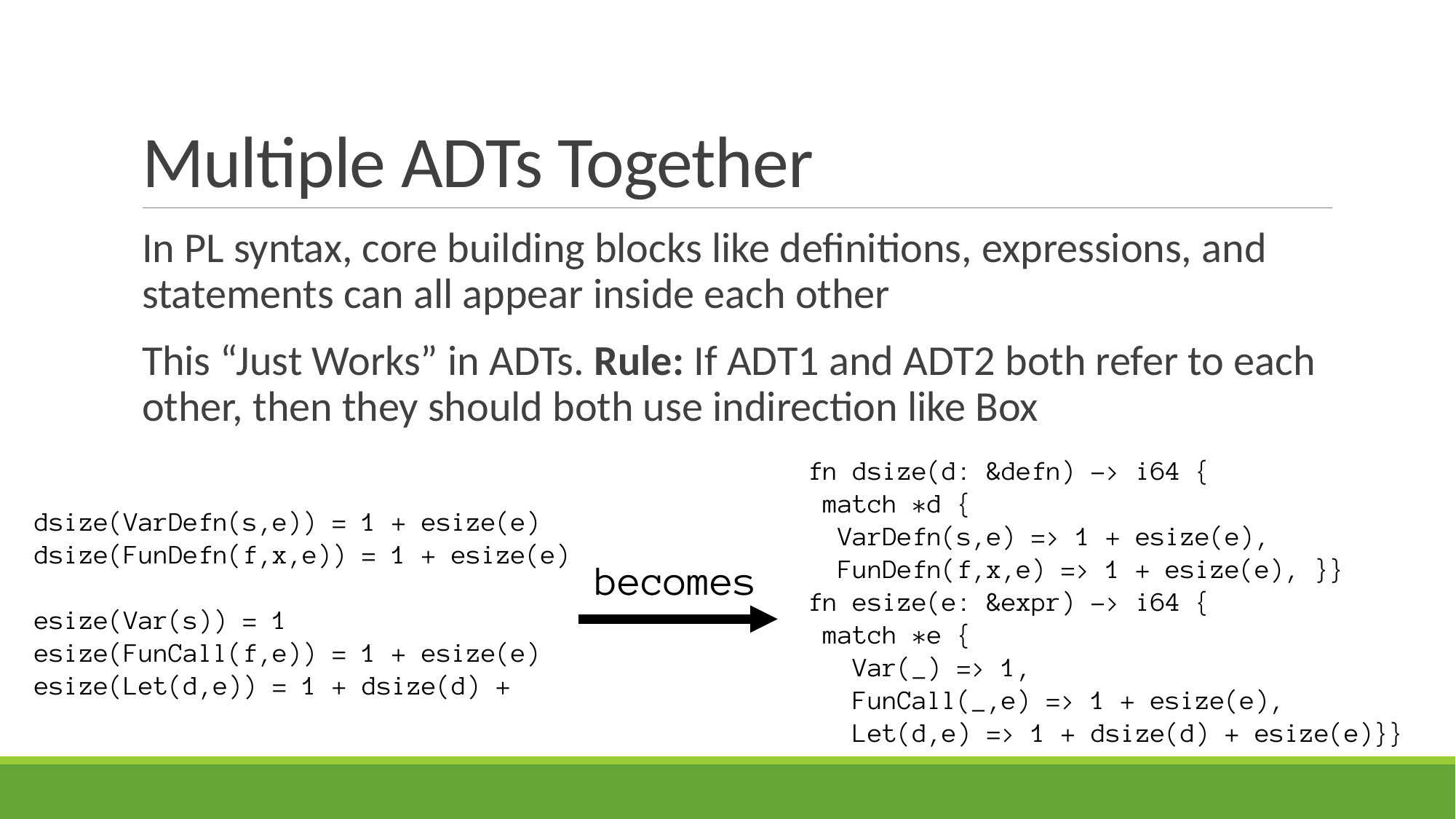

# Multiple ADTs Together
In PL syntax, core building blocks like definitions, expressions, and statements can all appear inside each other
This “Just Works” in ADTs. Rule: If ADT1 and ADT2 both refer to each other, then they should both use indirection like Box
fn dsize(d: &defn) -> i64 {
 match *d {
  VarDefn(s,e) => 1 + esize(e),
  FunDefn(f,x,e) => 1 + esize(e), }}
fn esize(e: &expr) -> i64 {
 match *e {
   Var(_) => 1,
   FunCall(_,e) => 1 + esize(e),
   Let(d,e) => 1 + dsize(d) + esize(e)}}
dsize(VarDefn(s,e)) = 1 + esize(e)
dsize(FunDefn(f,x,e)) = 1 + esize(e)
esize(Var(s)) = 1
esize(FunCall(f,e)) = 1 + esize(e)
esize(Let(d,e)) = 1 + dsize(d) +

becomes